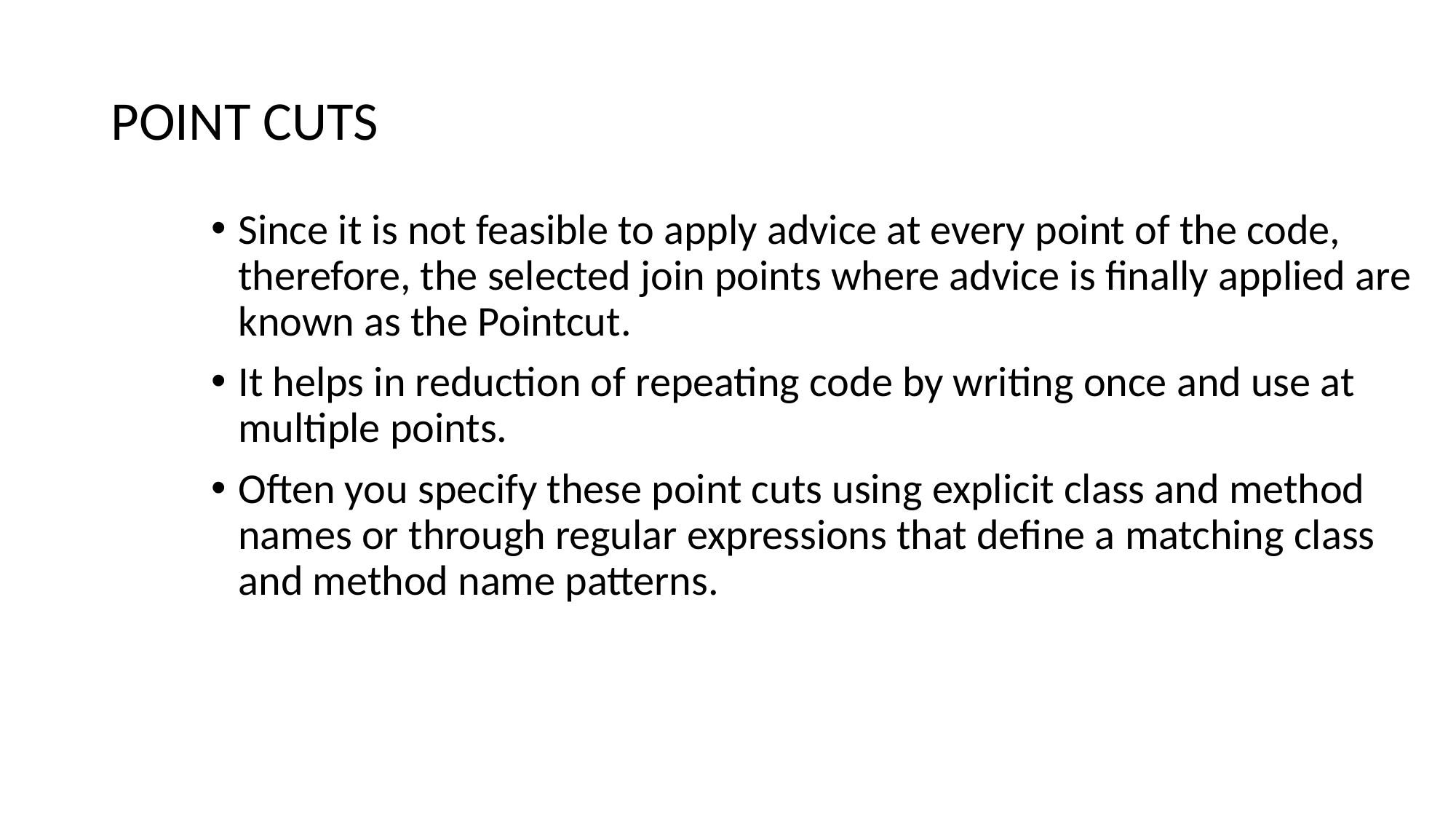

# POINT CUTS
Since it is not feasible to apply advice at every point of the code, therefore, the selected join points where advice is finally applied are known as the Pointcut.
It helps in reduction of repeating code by writing once and use at multiple points.
Often you specify these point cuts using explicit class and method names or through regular expressions that define a matching class and method name patterns.